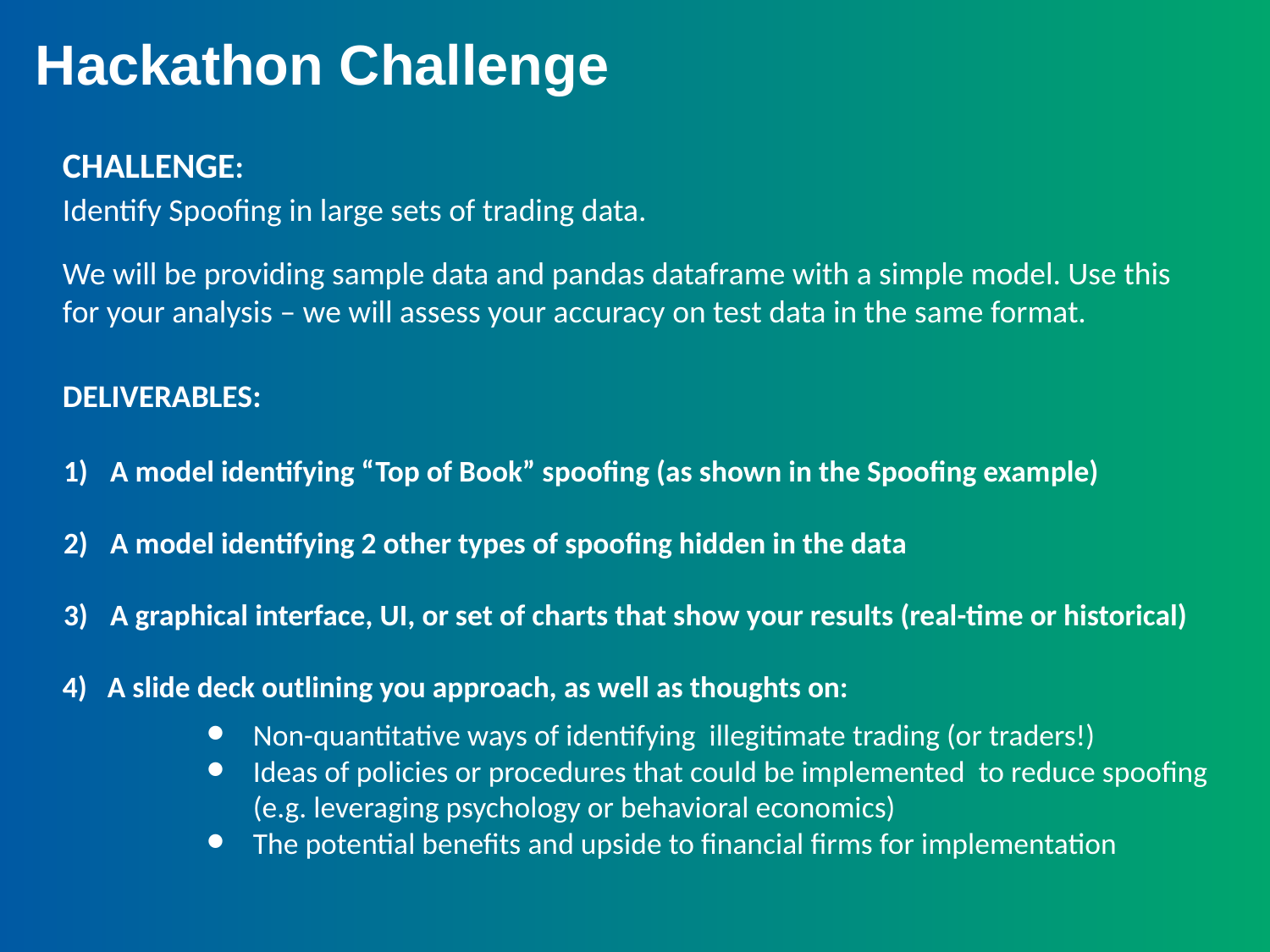

Hackathon Challenge
CHALLENGE:

Identify Spoofing in large sets of trading data.

We will be providing sample data and pandas dataframe with a simple model. Use this for your analysis – we will assess your accuracy on test data in the same format.

DELIVERABLES:

A model identifying “Top of Book” spoofing (as shown in the Spoofing example)

A model identifying 2 other types of spoofing hidden in the data

A graphical interface, UI, or set of charts that show your results (real-time or historical)

4)   A slide deck outlining you approach, as well as thoughts on:

Non-quantitative ways of identifying  illegitimate trading (or traders!)
Ideas of policies or procedures that could be implemented  to reduce spoofing (e.g. leveraging psychology or behavioral economics)
The potential benefits and upside to financial firms for implementation